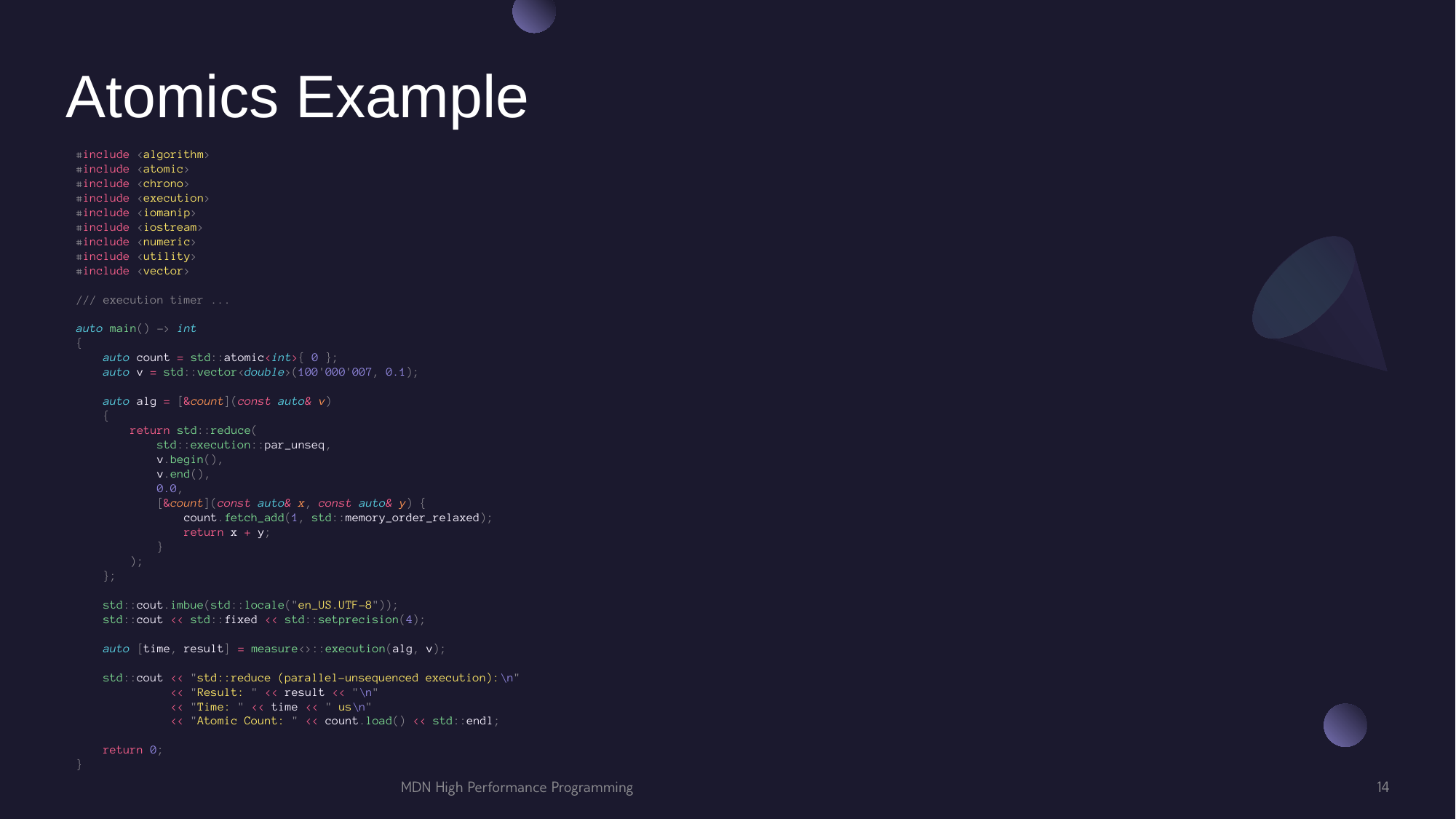

# Atomics Example
#include <algorithm>
#include <atomic>
#include <chrono>
#include <execution>
#include <iomanip>
#include <iostream>
#include <numeric>
#include <utility>
#include <vector>

/// execution timer ...
auto main() -> int
{
    auto count = std::atomic<int>{ 0 };
    auto v = std::vector<double>(100'000'007, 0.1);
    auto alg = [&count](const auto& v)
    {
        return std::reduce(
            std::execution::par_unseq,
            v.begin(),
            v.end(),
            0.0,
            [&count](const auto& x, const auto& y) {
                count.fetch_add(1, std::memory_order_relaxed);
                return x + y;
            }
        );
    };
    std::cout.imbue(std::locale("en_US.UTF-8"));
    std::cout << std::fixed << std::setprecision(4);

    auto [time, result] = measure<>::execution(alg, v);
    std::cout << "std::reduce (parallel-unsequenced execution):\n"
              << "Result: " << result << "\n"
              << "Time: " << time << " us\n"
              << "Atomic Count: " << count.load() << std::endl;

    return 0;
}

MDN High Performance Programming
14